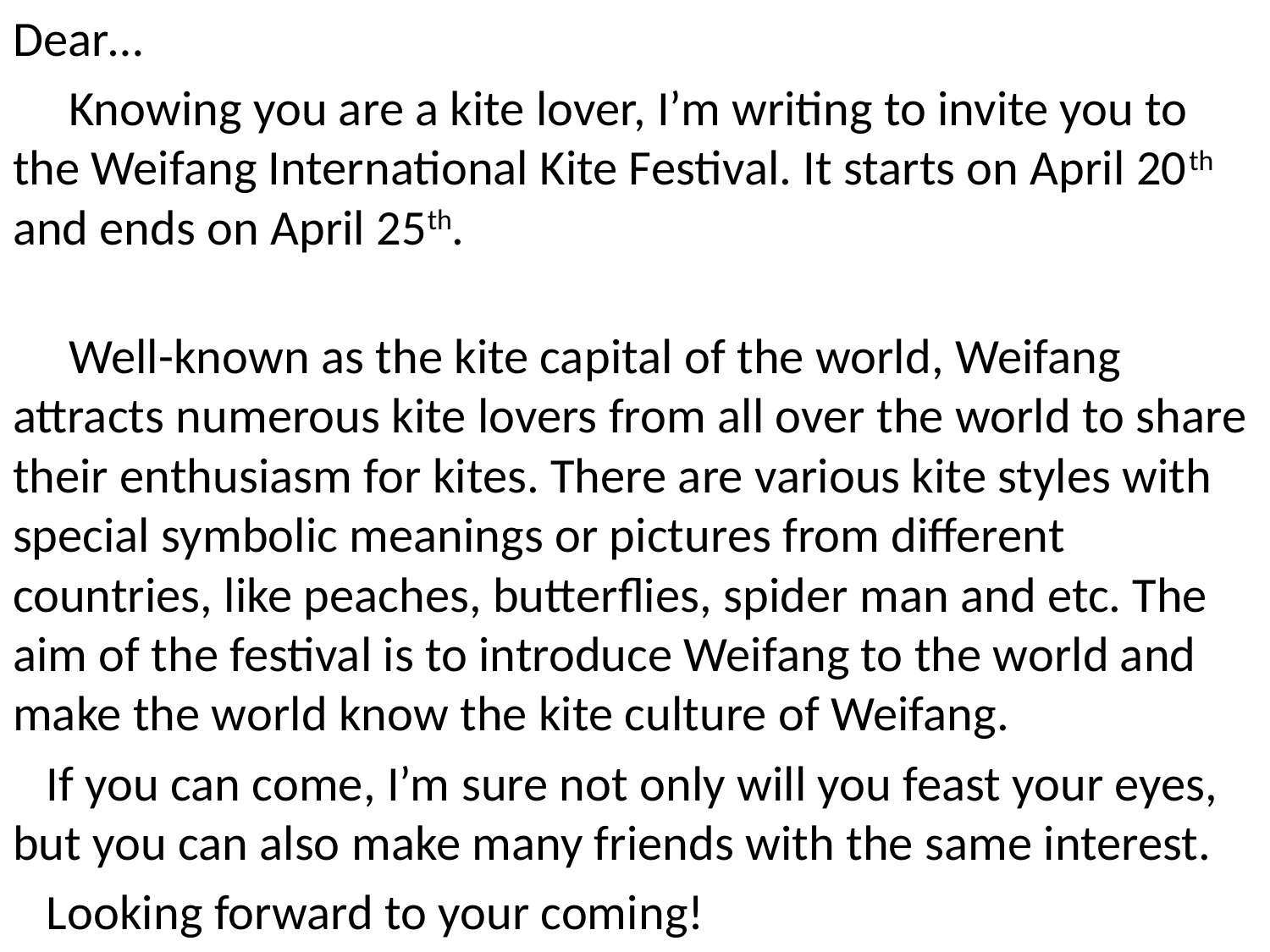

Dear…
     Knowing you are a kite lover, I’m writing to invite you to the Weifang International Kite Festival. It starts on April 20th and ends on April 25th.
     Well-known as the kite capital of the world, Weifang attracts numerous kite lovers from all over the world to share their enthusiasm for kites. There are various kite styles with special symbolic meanings or pictures from different countries, like peaches, butterflies, spider man and etc. The aim of the festival is to introduce Weifang to the world and make the world know the kite culture of Weifang.
   If you can come, I’m sure not only will you feast your eyes, but you can also make many friends with the same interest.
   Looking forward to your coming!